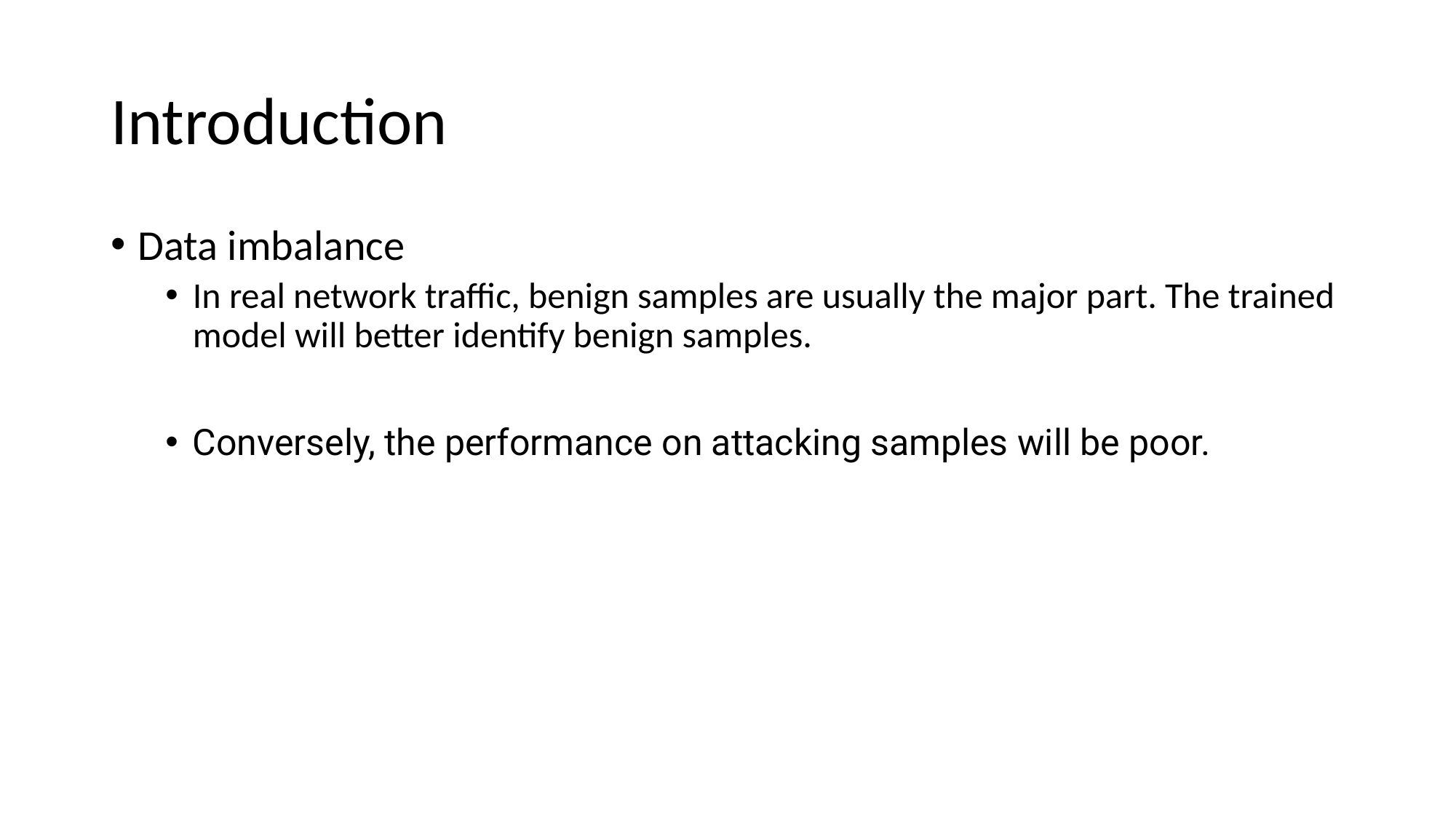

# Introduction
Data imbalance
In real network traffic, benign samples are usually the major part. The trained model will better identify benign samples.

Conversely, the performance on attacking samples will be poor.